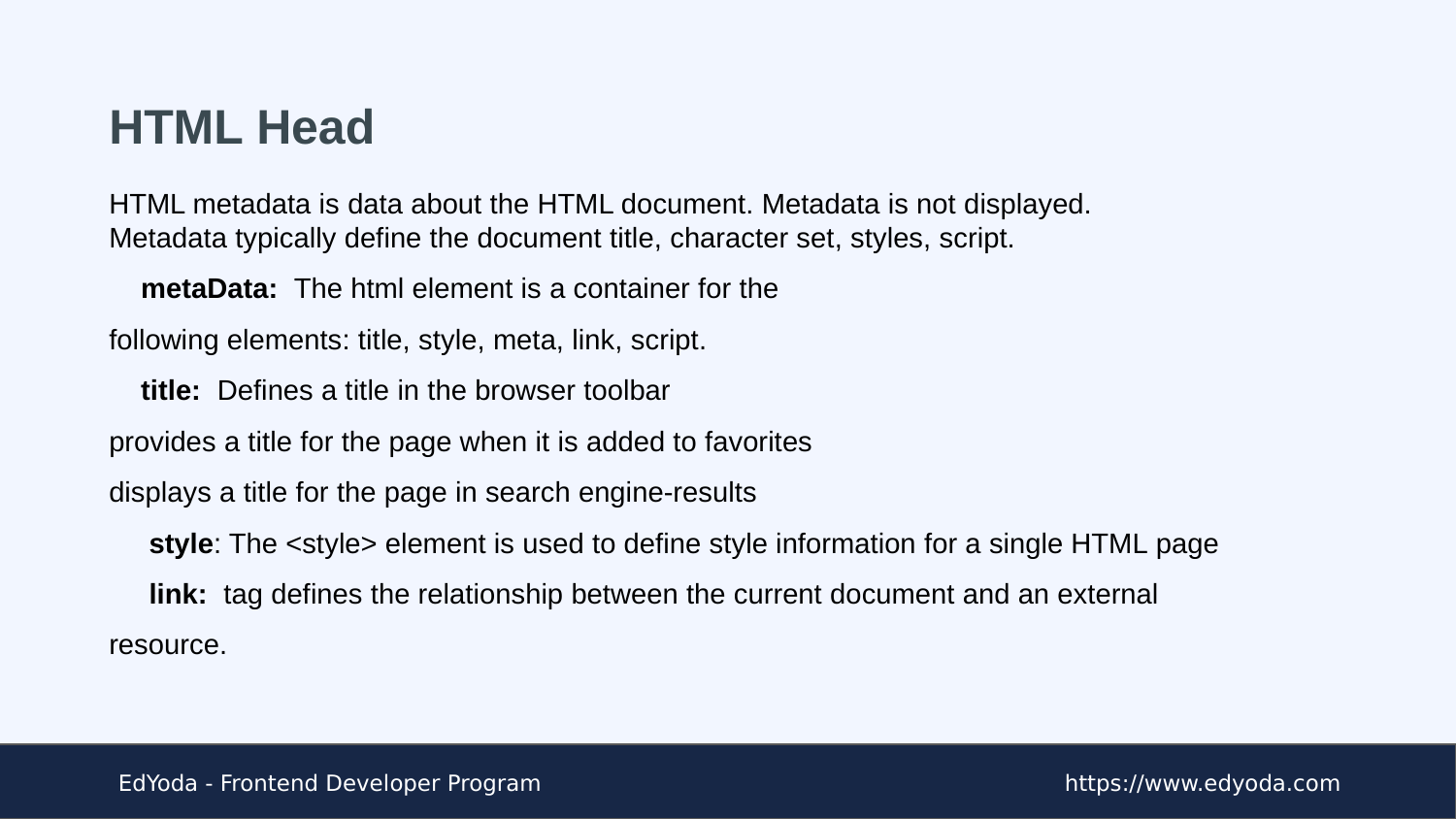

# HTML Head
HTML metadata is data about the HTML document. Metadata is not displayed. Metadata typically define the document title, character set, styles, script.
    metaData:  The html element is a container for the 	following elements: title, style, meta, link, script.
    title:  Defines a title in the browser toolbar	  	 	   	provides a title for the page when it is added to favorites 	displays a title for the page in search engine-results
     style: The <style> element is used to define style information for a single HTML page
     link:  tag defines the relationship between the current document and an external   	resource.

EdYoda - Frontend Developer Program
https://www.edyoda.com